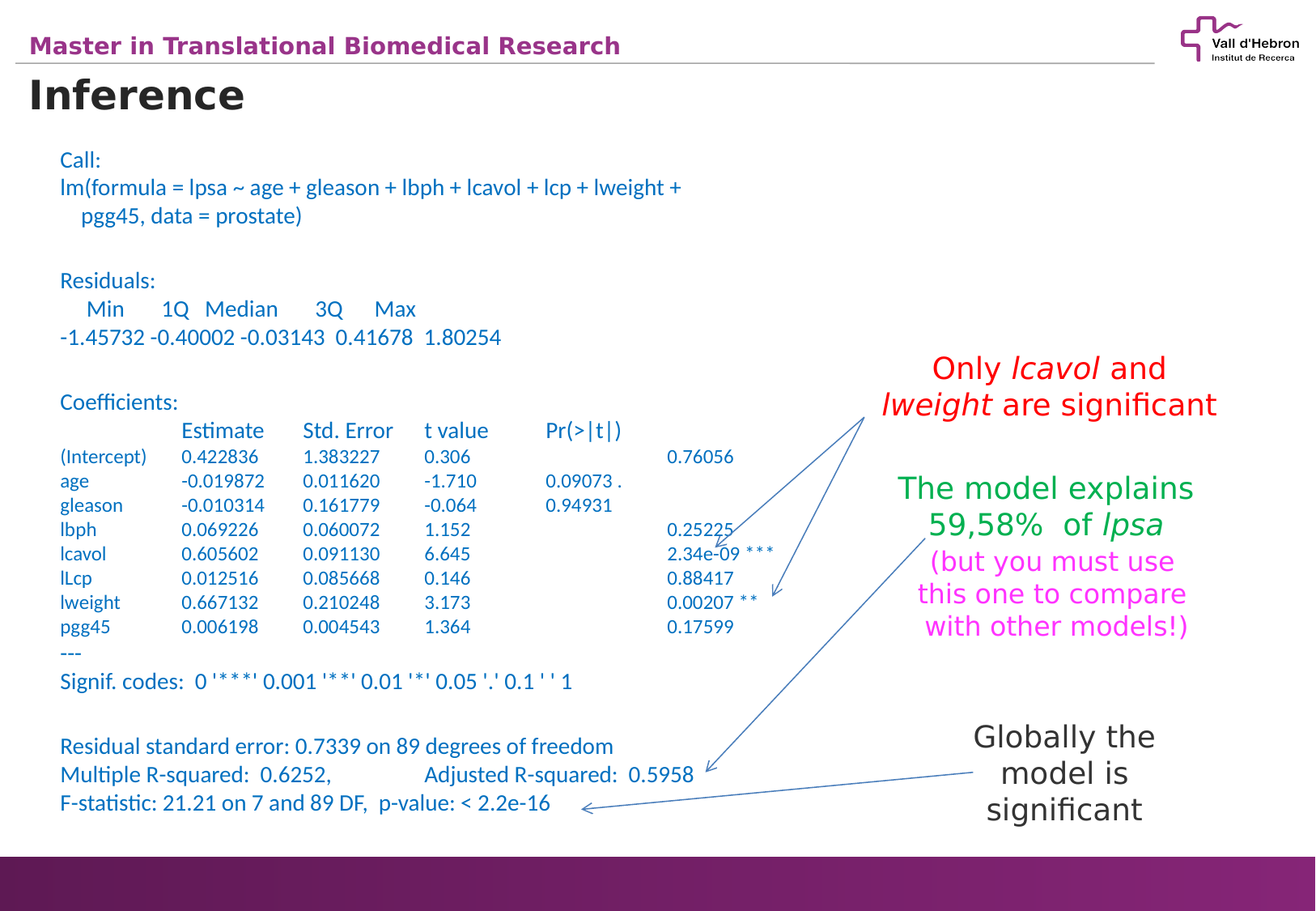

Inference

Call:
lm(formula = lpsa ~ age + gleason + lbph + lcavol + lcp + lweight +
    pgg45, data = prostate)

Residuals:
     Min       1Q   Median       3Q      Max
-1.45732 -0.40002 -0.03143  0.41678  1.80254

Coefficients:
             	Estimate	Std. Error 	t value 	Pr(>|t|)
(Intercept)	0.422836	1.383227	0.306		0.76056
age         	-0.019872	0.011620	-1.710	0.09073 .
gleason     	-0.010314	0.161779	-0.064	0.94931
lbph         	0.069226	0.060072	1.152		0.25225
lcavol       	0.605602	0.091130	6.645		2.34e-09 ***
lLcp          	0.012516	0.085668	0.146		0.88417
lweight      	0.667132	0.210248	3.173		0.00207 **
pgg45        	0.006198	0.004543	1.364		0.17599
---
Signif. codes:  0 '***' 0.001 '**' 0.01 '*' 0.05 '.' 0.1 ' ' 1

Residual standard error: 0.7339 on 89 degrees of freedom
Multiple R-squared:  0.6252,	Adjusted R-squared:  0.5958
F-statistic: 21.21 on 7 and 89 DF,  p-value: < 2.2e-16
Only lcavol and lweight are significant
The model explains 59,58%  of lpsa
(but you must use
this one to compare
with other models!)
Globally the model is significant